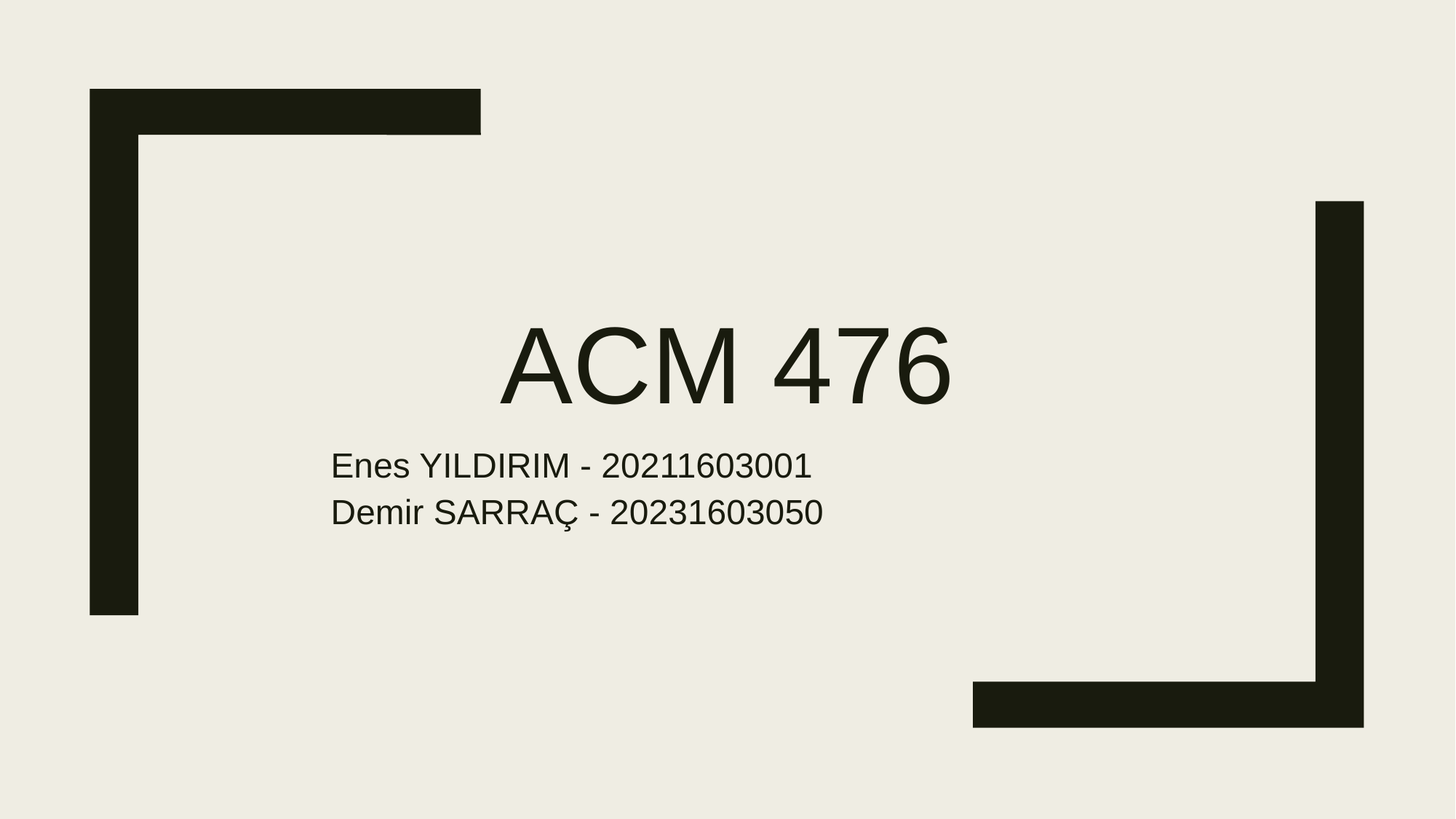

# ACM 476
Enes YILDIRIM - 20211603001
Demir SARRAÇ - 20231603050